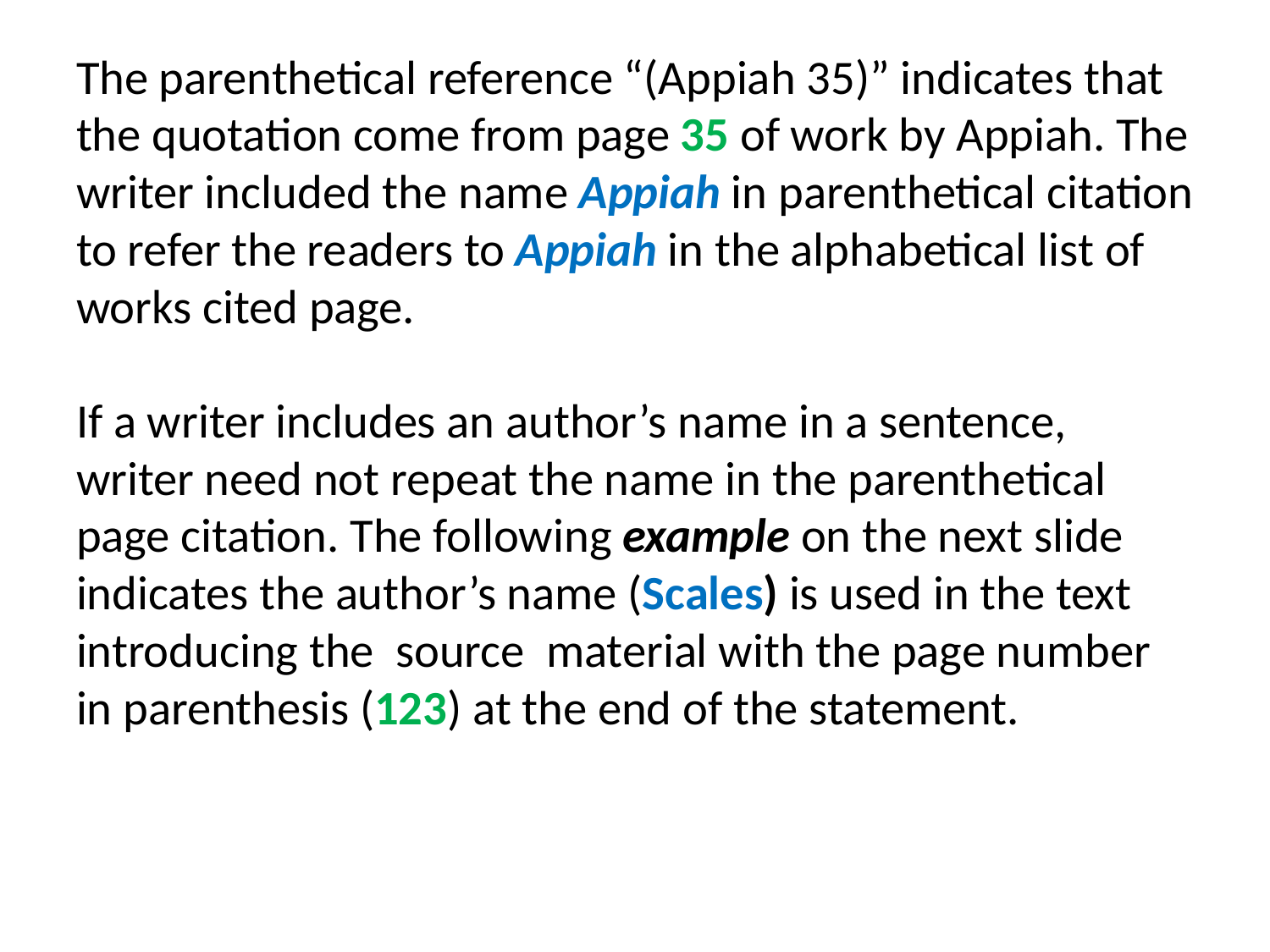

# The parenthetical reference “(Appiah 35)” indicates that the quotation come from page 35 of work by Appiah. The writer included the name Appiah in parenthetical citation to refer the readers to Appiah in the alphabetical list of works cited page. If a writer includes an author’s name in a sentence, writer need not repeat the name in the parenthetical page citation. The following example on the next slide indicates the author’s name (Scales) is used in the text introducing the  source  material with the page number in parenthesis (123) at the end of the statement.